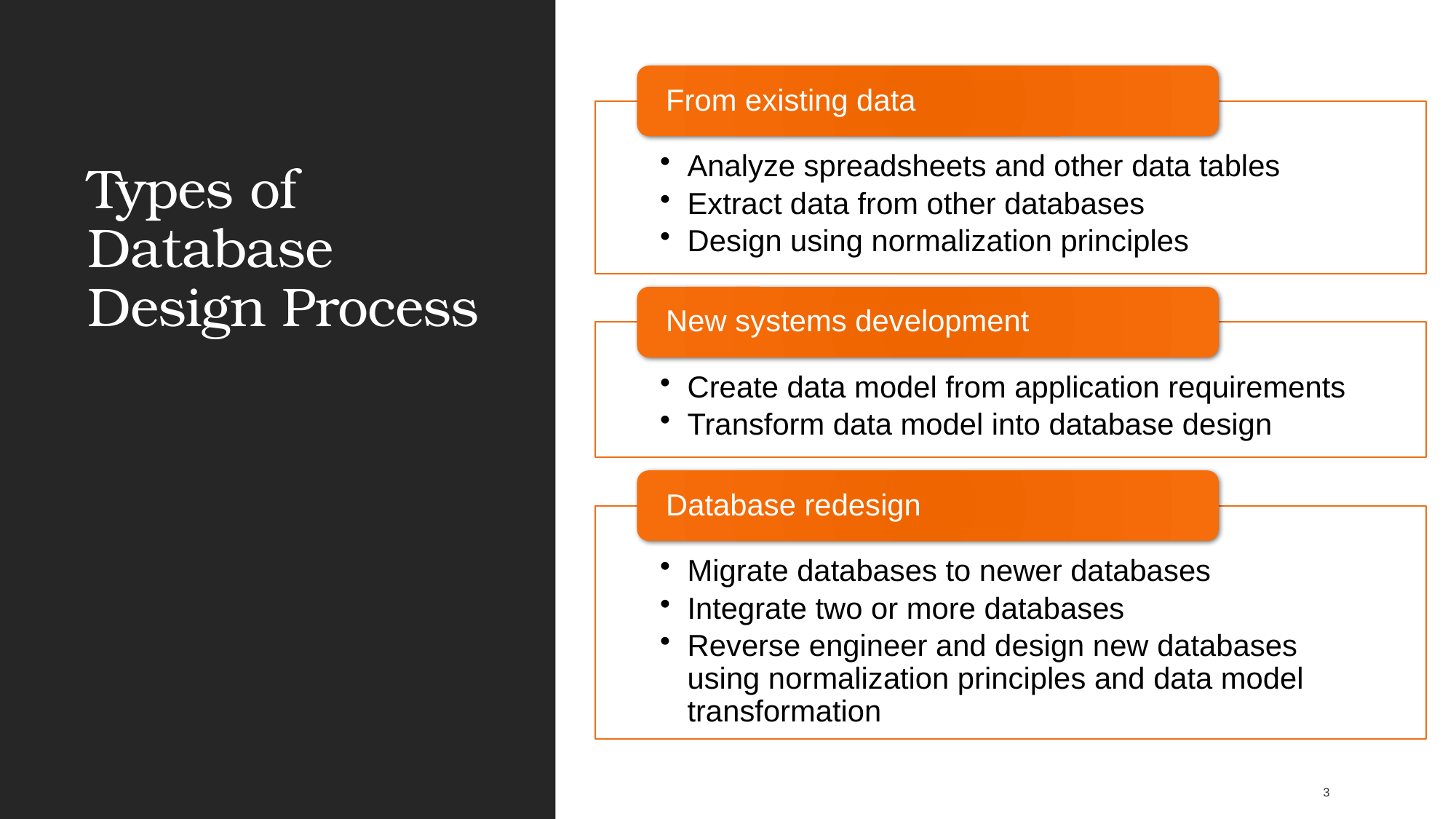

Analyze spreadsheets and other data tables
Extract data from other databases
Design using normalization principles
From existing data
Create data model from application requirements
Transform data model into database design
New systems development
Migrate databases to newer databases
Integrate two or more databases
Reverse engineer and design new databases using normalization principles and data model transformation
Database redesign
# Types of Database Design Process

3